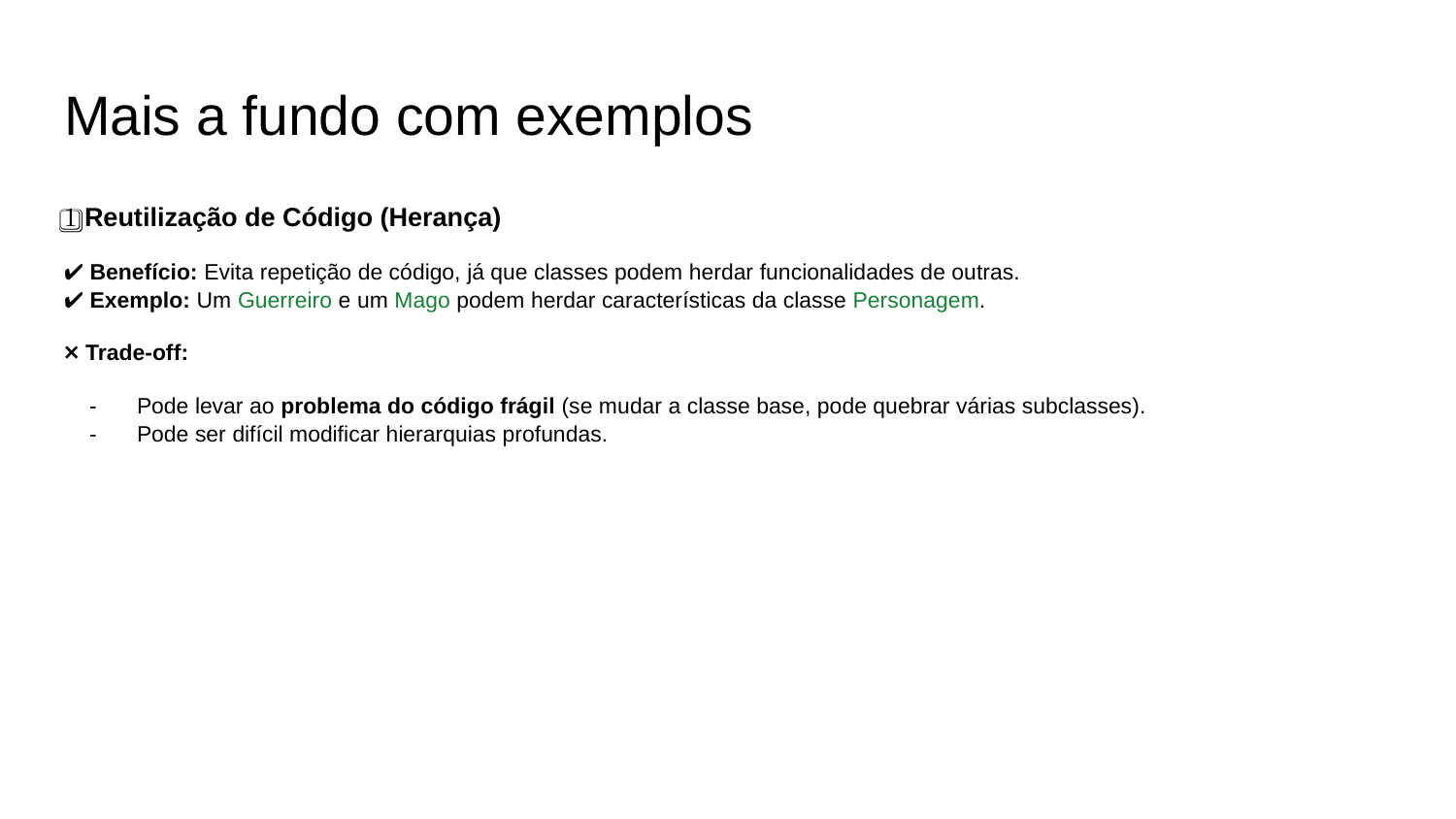

# Mais a fundo com exemplos
1️⃣ Reutilização de Código (Herança)
✔ Benefício: Evita repetição de código, já que classes podem herdar funcionalidades de outras.
✔ Exemplo: Um Guerreiro e um Mago podem herdar características da classe Personagem.
❌ Trade-off:
Pode levar ao problema do código frágil (se mudar a classe base, pode quebrar várias subclasses).
Pode ser difícil modificar hierarquias profundas.